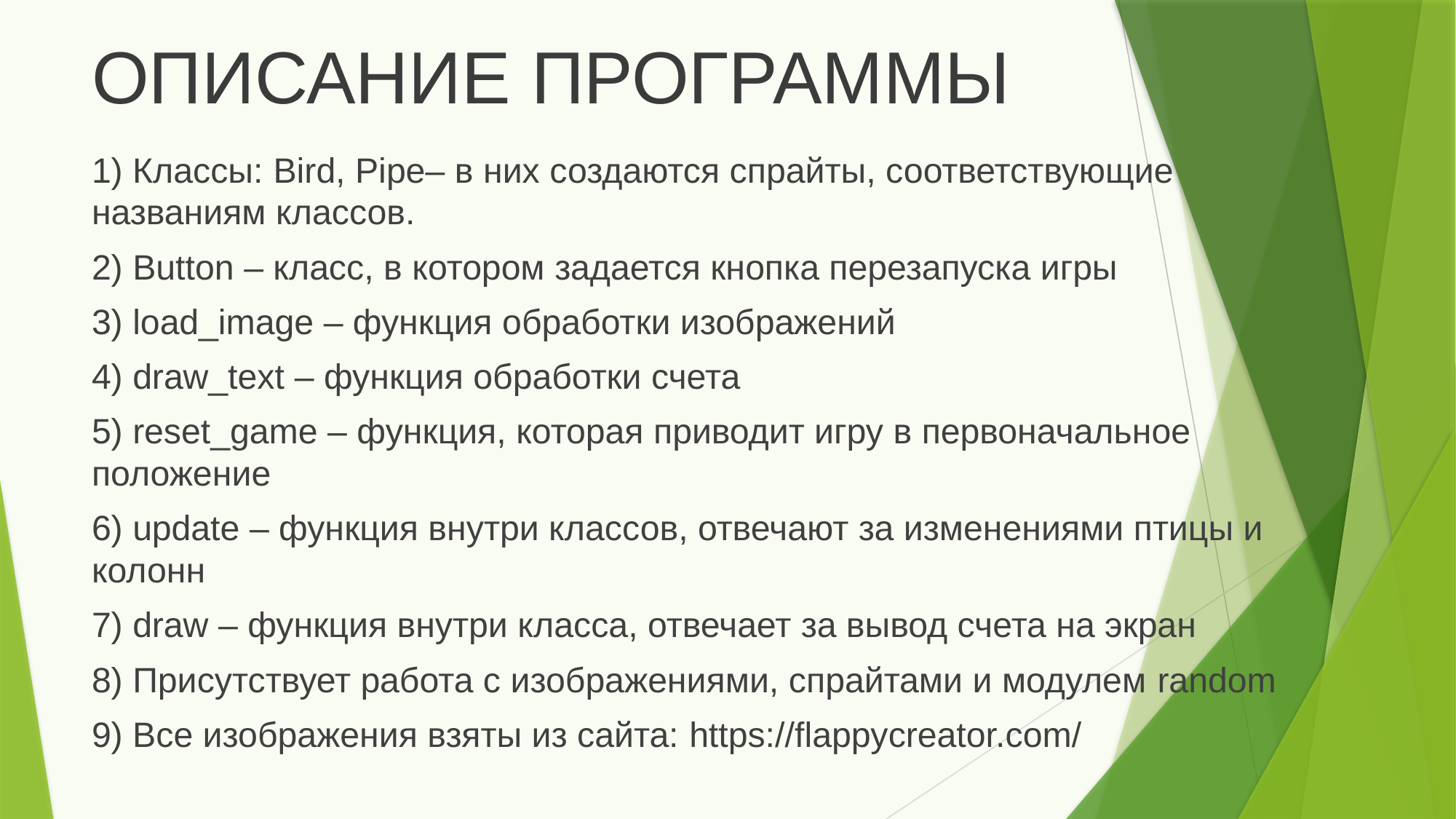

# ОПИСАНИЕ ПРОГРАММЫ
1) Классы: Bird, Pipe– в них создаются спрайты, соответствующие названиям классов.
2) Button – класс, в котором задается кнопка перезапуска игры
3) load_image – функция обработки изображений
4) draw_text – функция обработки счета
5) reset_game – функция, которая приводит игру в первоначальное положение
6) update – функция внутри классов, отвечают за изменениями птицы и колонн
7) draw – функция внутри класса, отвечает за вывод счета на экран
8) Присутствует работа с изображениями, спрайтами и модулем random
9) Все изображения взяты из сайта: https://flappycreator.com/